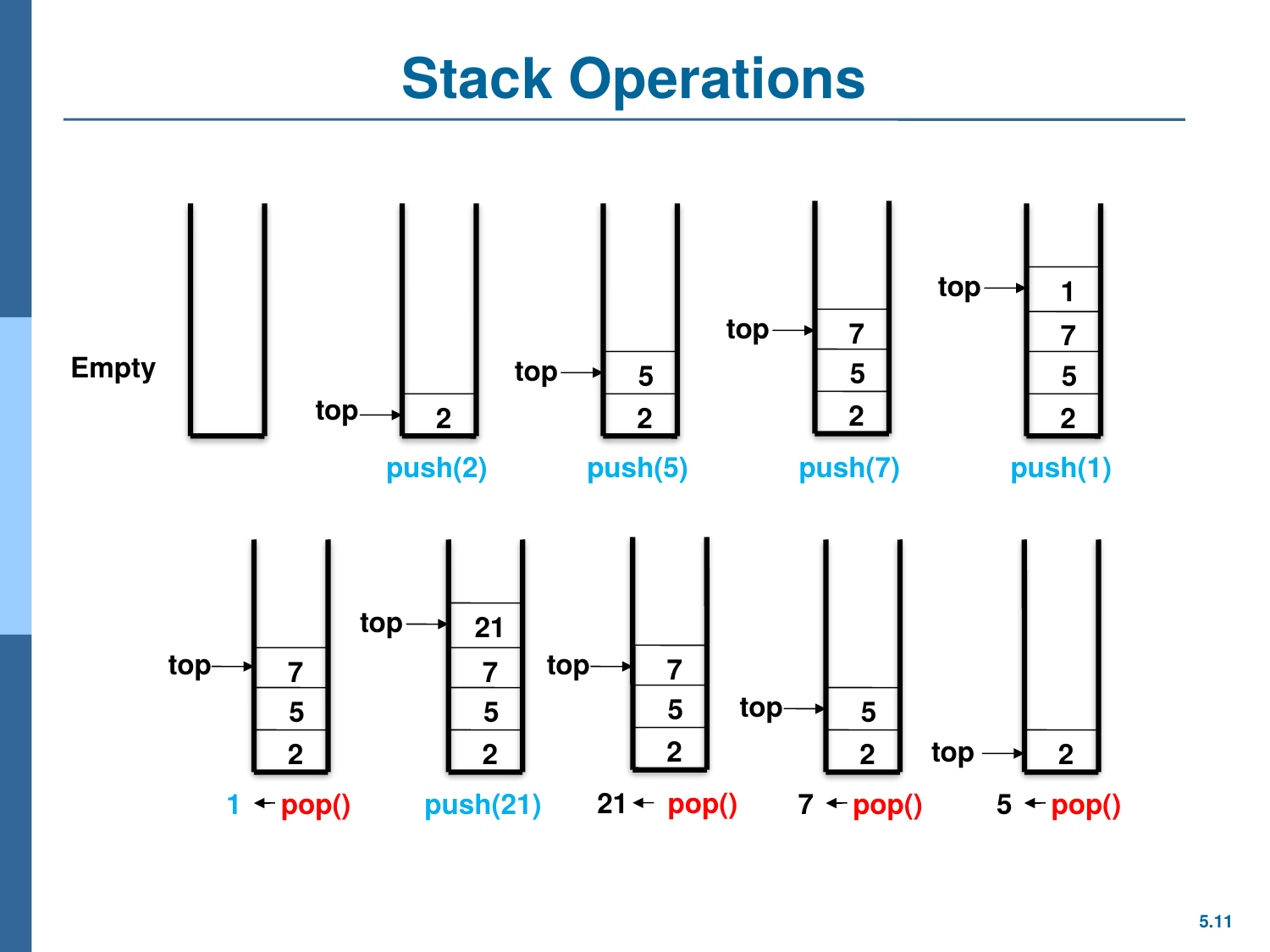

# Stack Operations

top

1

top

7

7

Empty
top

5

5

5

top

2

2

2

2

push(7)
push(2)
push(5)
push(1)

top

21

top
top

7

7

7

top

5

5

5

5

2
top

2

2

2

2

21     pop()
1     pop()
push(21)
7     pop()
5     pop()